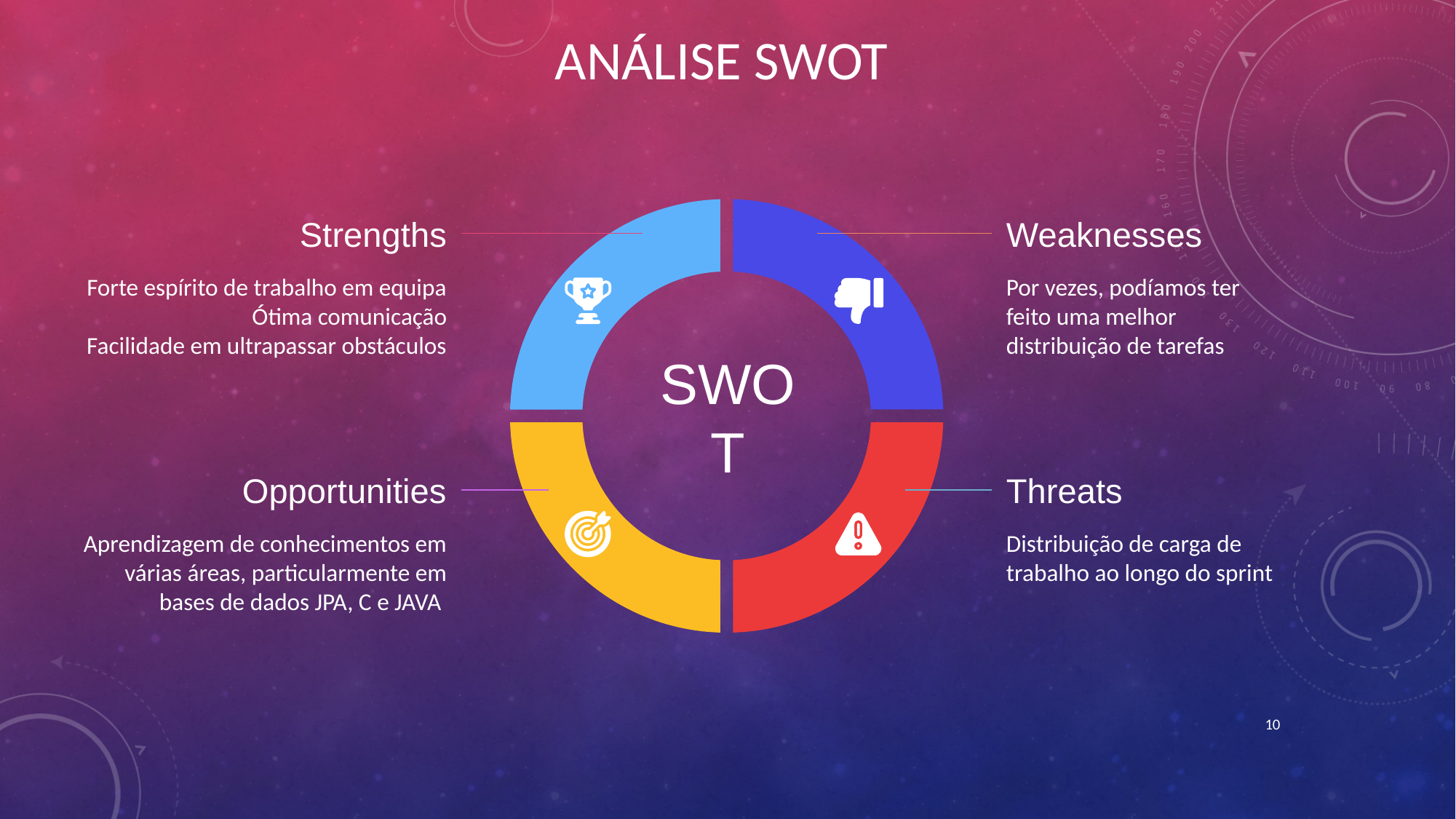

# Análise SWOT
Weaknesses

Por vezes, podíamos ter feito uma melhor distribuição de tarefas
Strengths

Forte espírito de trabalho em equipa
Ótima comunicação
Facilidade em ultrapassar obstáculos

SWOT

Opportunities
Aprendizagem de conhecimentos em
várias áreas, particularmente em bases de dados JPA, C e JAVA

Threats
Distribuição de carga de trabalho ao longo do sprint

10